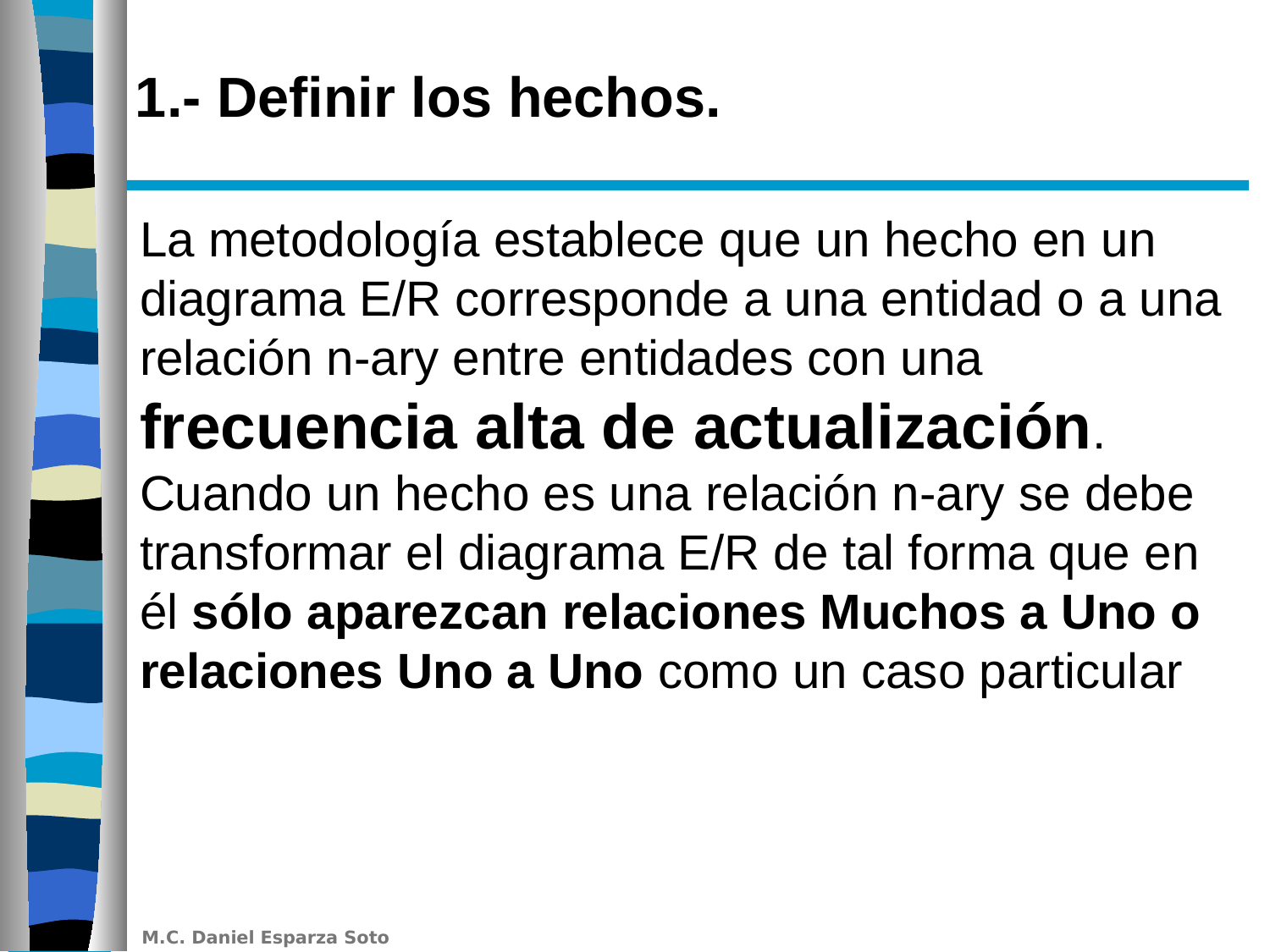

# 1.- Definir los hechos.
La metodología establece que un hecho en un diagrama E/R corresponde a una entidad o a una relación n-ary entre entidades con una frecuencia alta de actualización. Cuando un hecho es una relación n-ary se debe  transformar el diagrama E/R de tal forma que en él sólo aparezcan relaciones Muchos a Uno o relaciones Uno a Uno como un caso particular